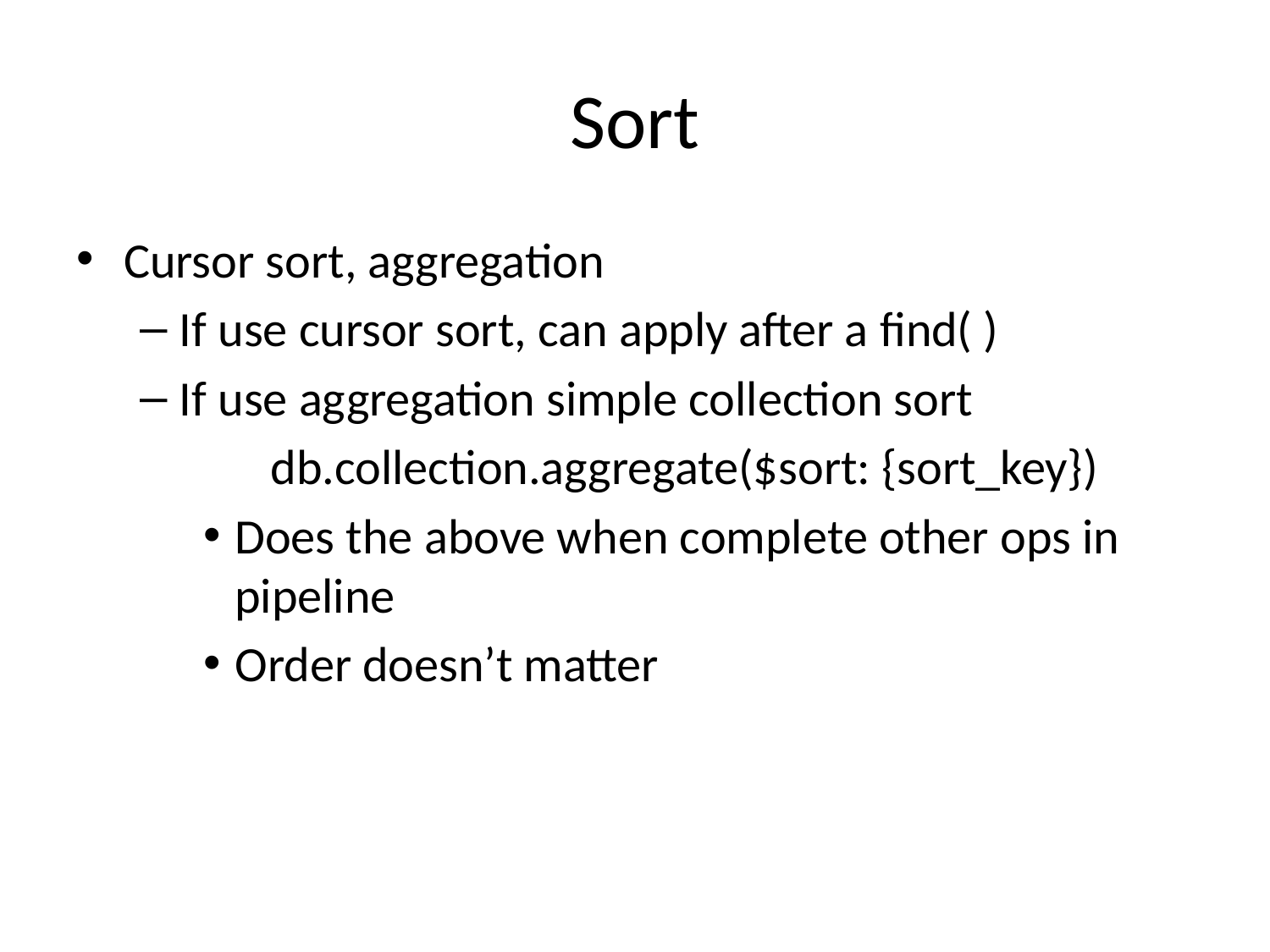

# Sort
Cursor sort, aggregation
If use cursor sort, can apply after a find( )
If use aggregation simple collection sort
      db.collection.aggregate($sort: {sort_key})
Does the above when complete other ops in pipeline
Order doesn’t matter